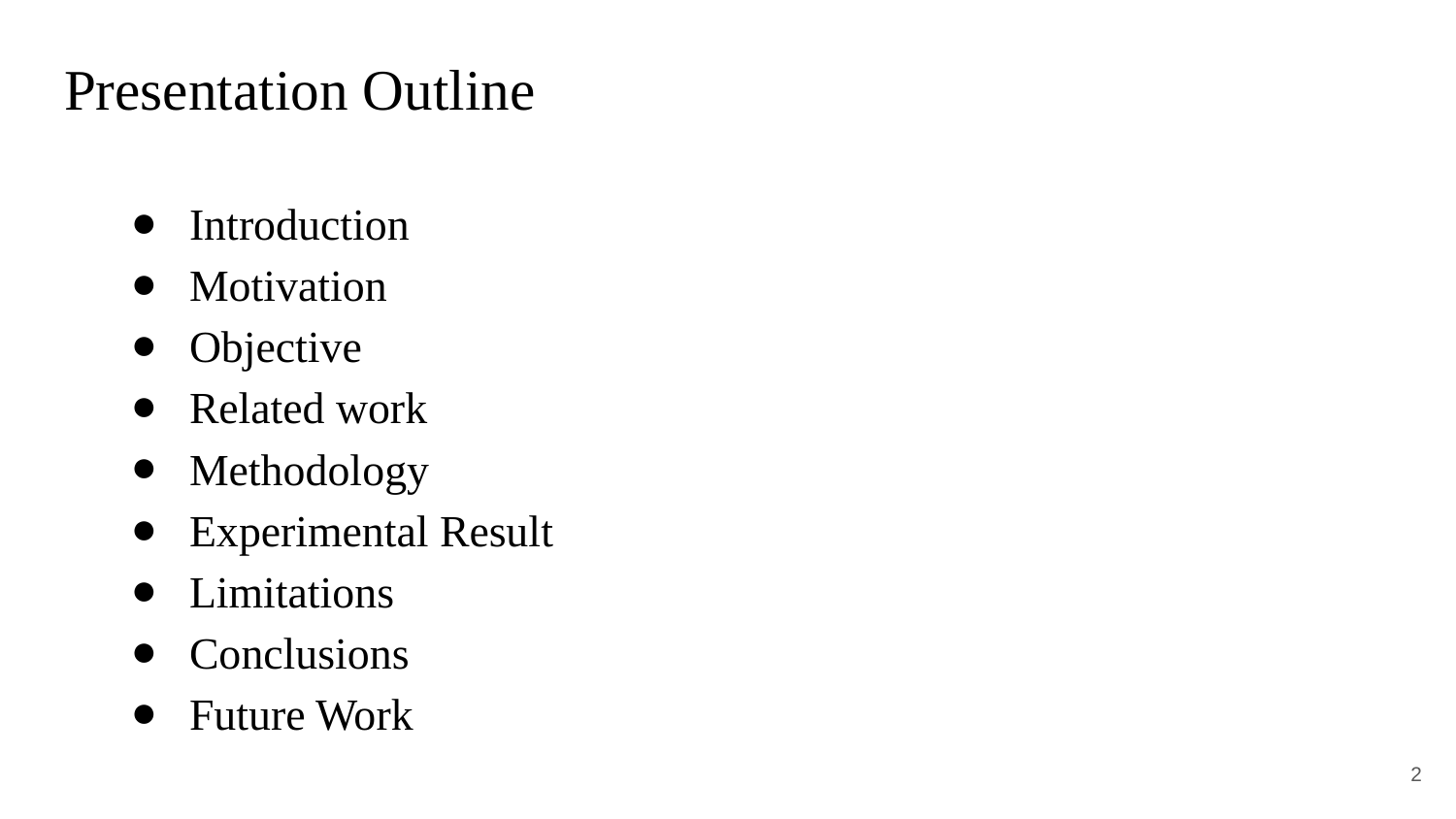

# Presentation Outline
Introduction
Motivation
Objective
Related work
Methodology
Experimental Result
Limitations
Conclusions
Future Work
2